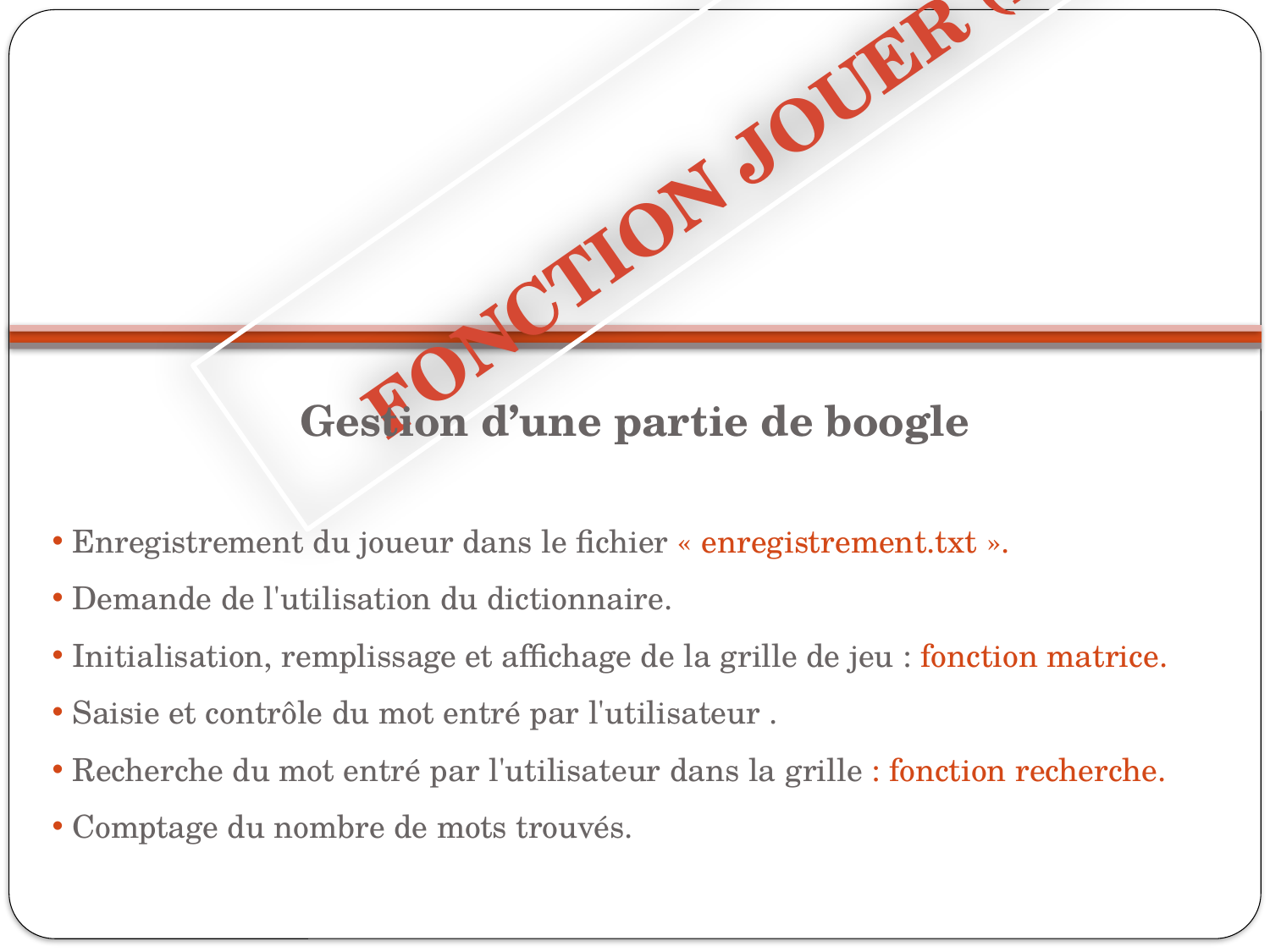

# FONCTION jouer (F2)
Gestion d’une partie de boogle
 Enregistrement du joueur dans le fichier « enregistrement.txt ».
 Demande de l'utilisation du dictionnaire.
 Initialisation, remplissage et affichage de la grille de jeu : fonction matrice.
 Saisie et contrôle du mot entré par l'utilisateur .
 Recherche du mot entré par l'utilisateur dans la grille : fonction recherche.
 Comptage du nombre de mots trouvés.